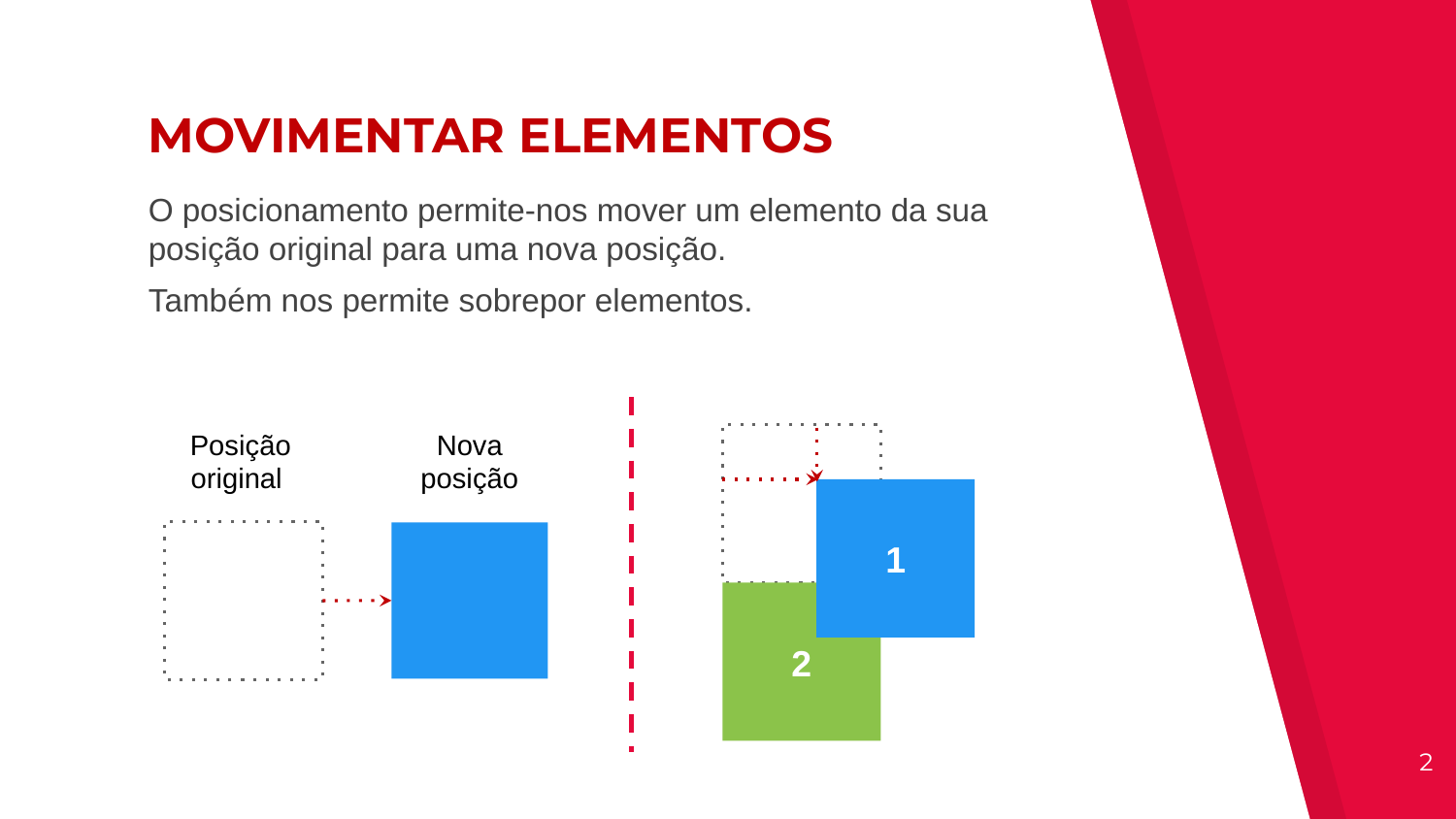

MOVIMENTAR ELEMENTOS
O posicionamento permite-nos mover um elemento da sua posição original para uma nova posição.
Também nos permite sobrepor elementos.

 Posição
original
Nova posição

1

2
2